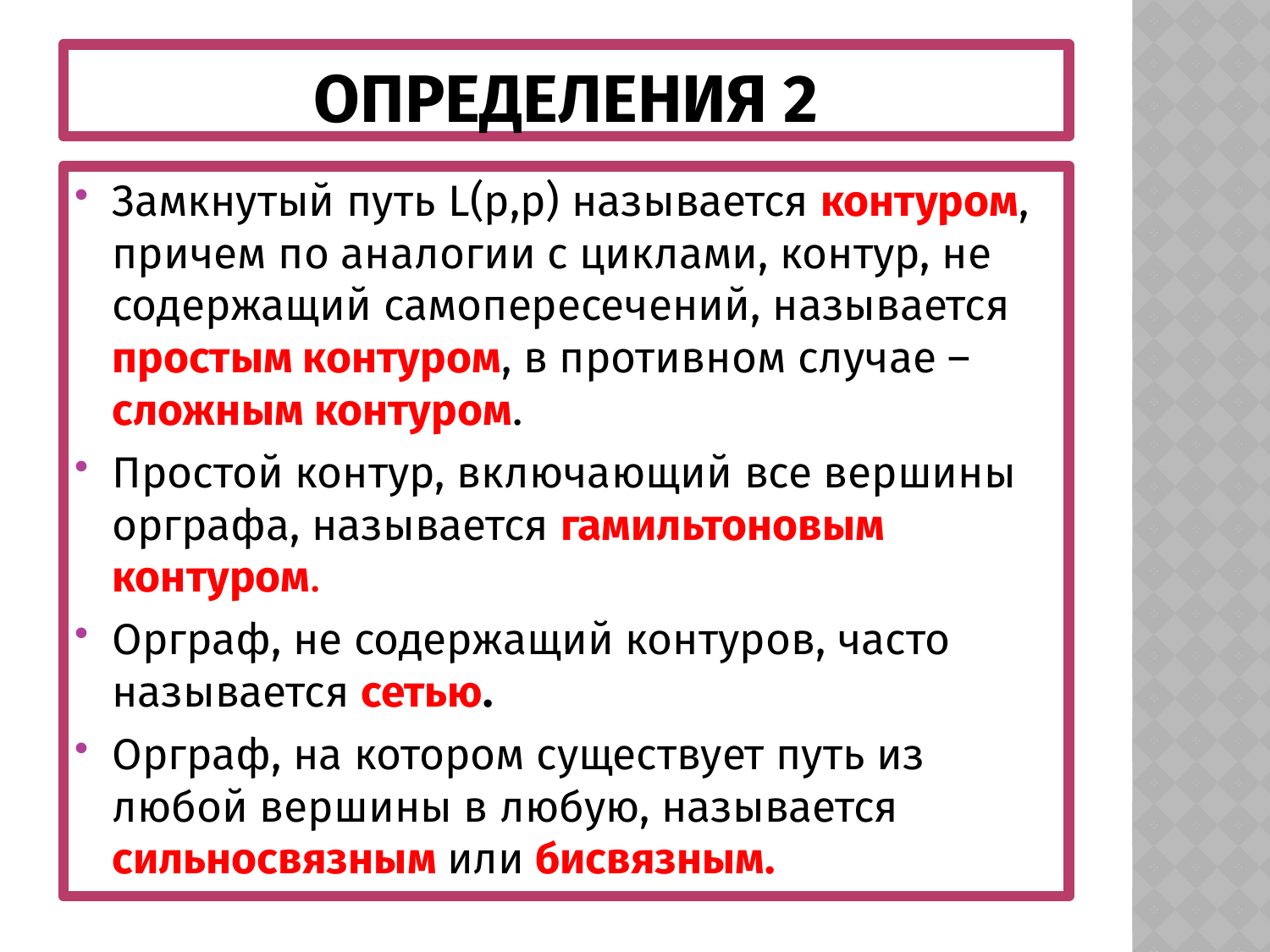

# Определения 2
Замкнутый путь L(p,р) называется контуром, причем по аналогии с циклами, контур, не содержащий самопересечений, называется простым контуром, в противном случае – сложным контуром.
Простой контур, включающий все вершины орграфа, называется гамильтоновым контуром.
Орграф, не содержащий контуров, часто называется сетью.
Орграф, на котором существует путь из любой вершины в любую, называется сильносвязным или бисвязным.